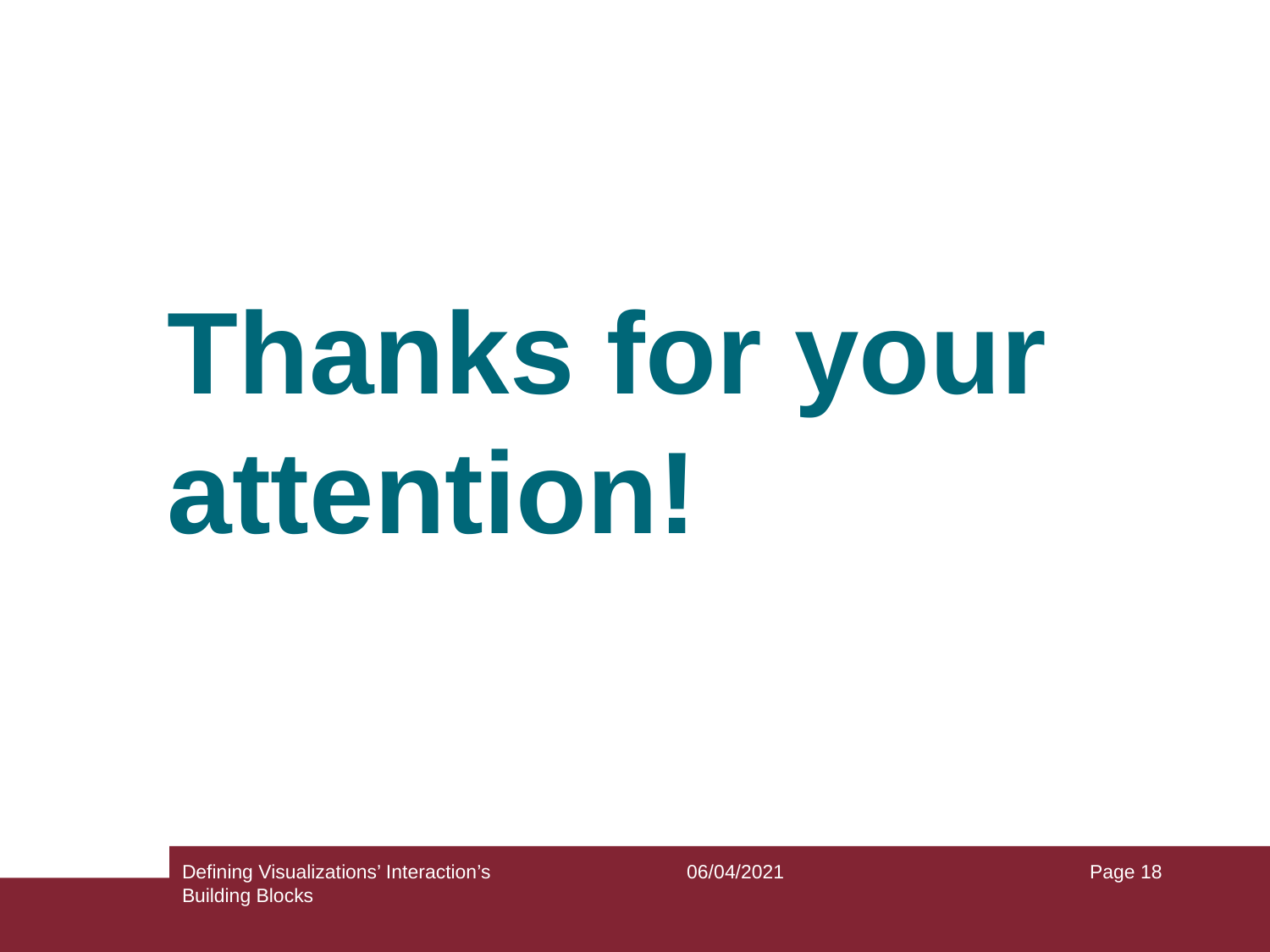

Thanks for your attention!
Defining Visualizations’ Interaction’s Building Blocks
06/04/2021
Page 18